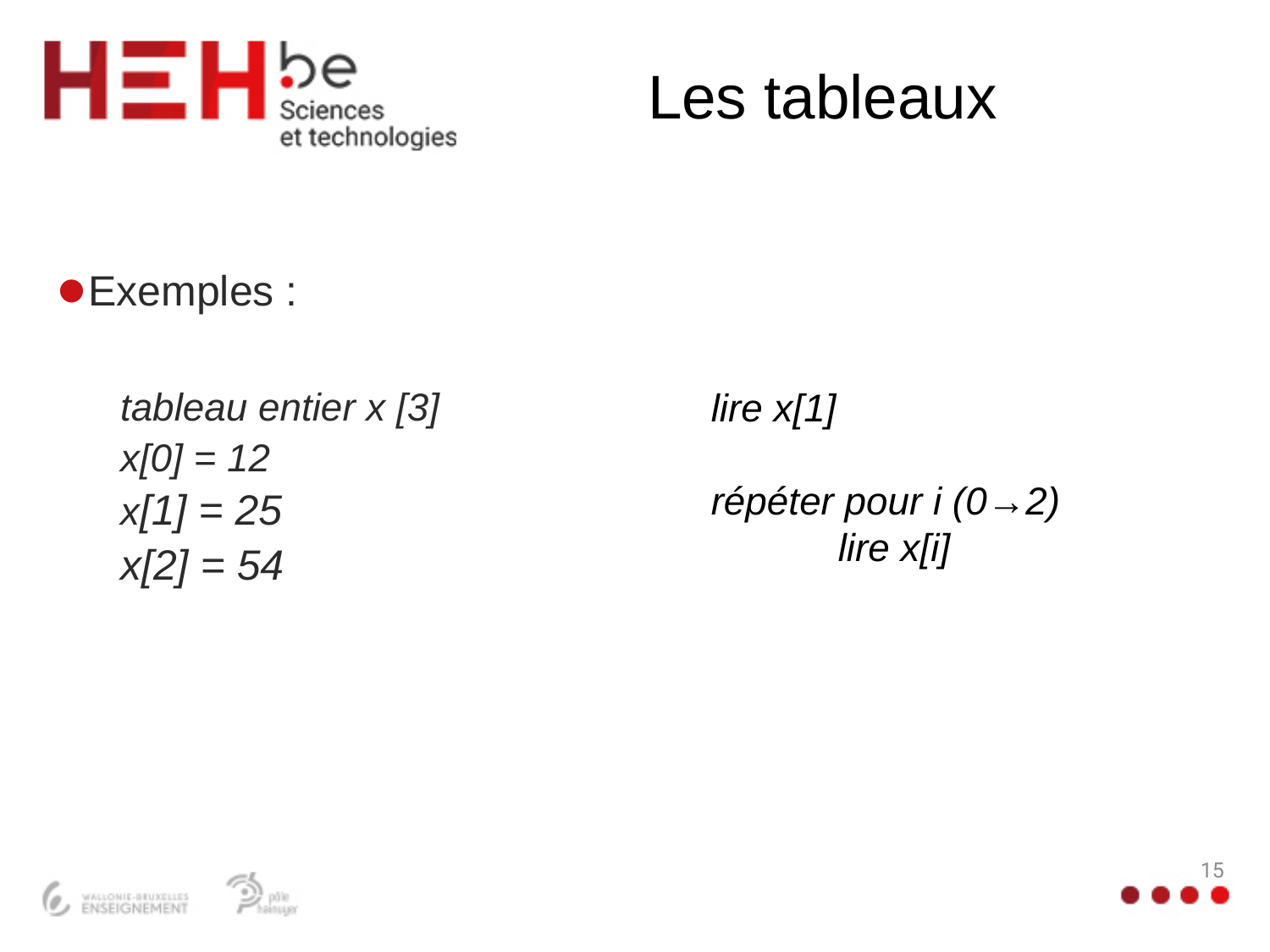

# Les tableaux
Exemples :

tableau entier x [3]
x[0] = 12
x[1] = 25
x[2] = 54

lire x[1]

répéter pour i (0→2)
	lire x[i]

15